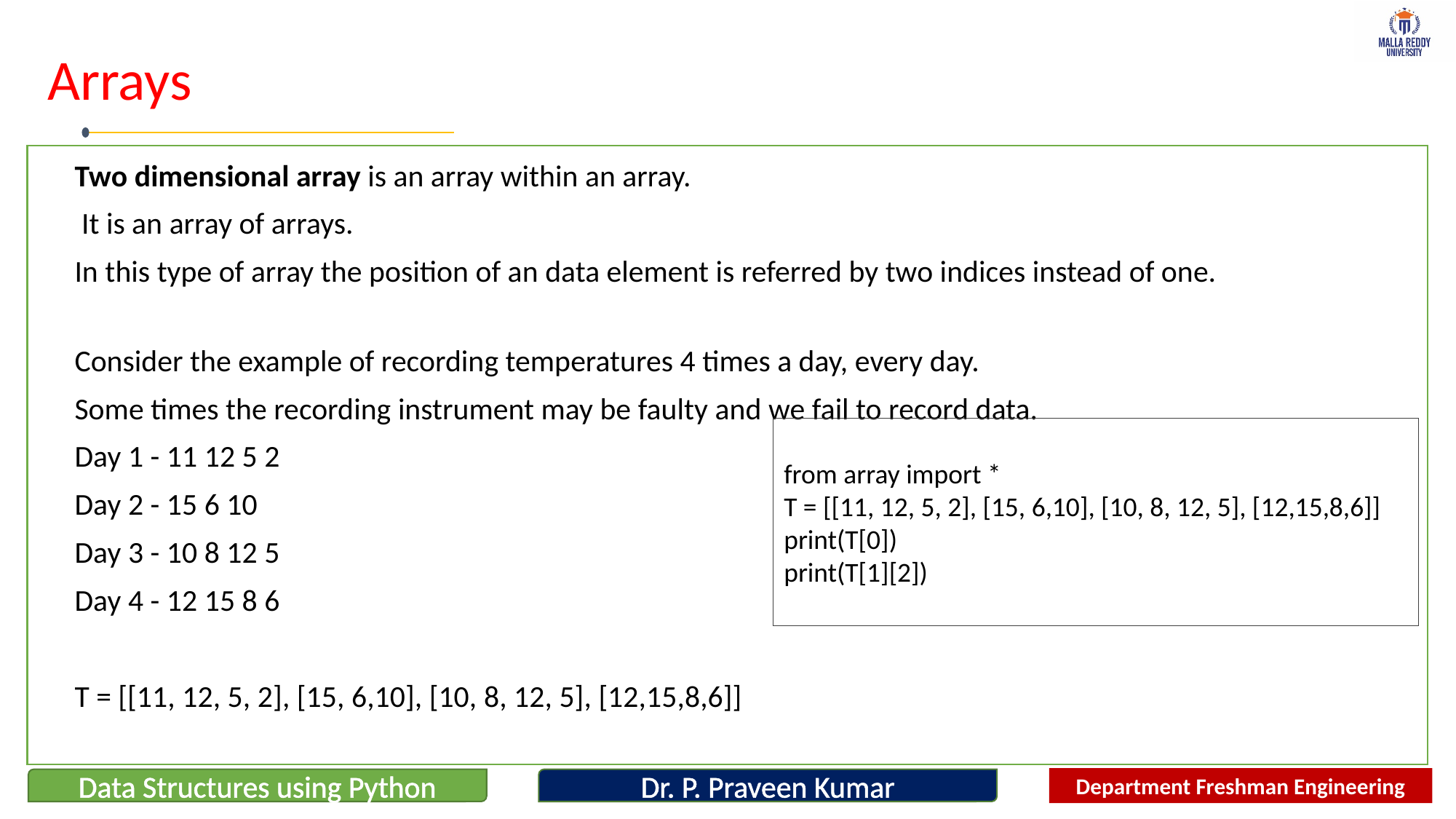

# Arrays

Two dimensional array is an array within an array.
 It is an array of arrays.
In this type of array the position of an data element is referred by two indices instead of one.

Consider the example of recording temperatures 4 times a day, every day.
Some times the recording instrument may be faulty and we fail to record data.
Day 1 - 11 12 5 2
Day 2 - 15 6 10
Day 3 - 10 8 12 5
Day 4 - 12 15 8 6

T = [[11, 12, 5, 2], [15, 6,10], [10, 8, 12, 5], [12,15,8,6]]

from array import *
T = [[11, 12, 5, 2], [15, 6,10], [10, 8, 12, 5], [12,15,8,6]]
print(T[0])
print(T[1][2])